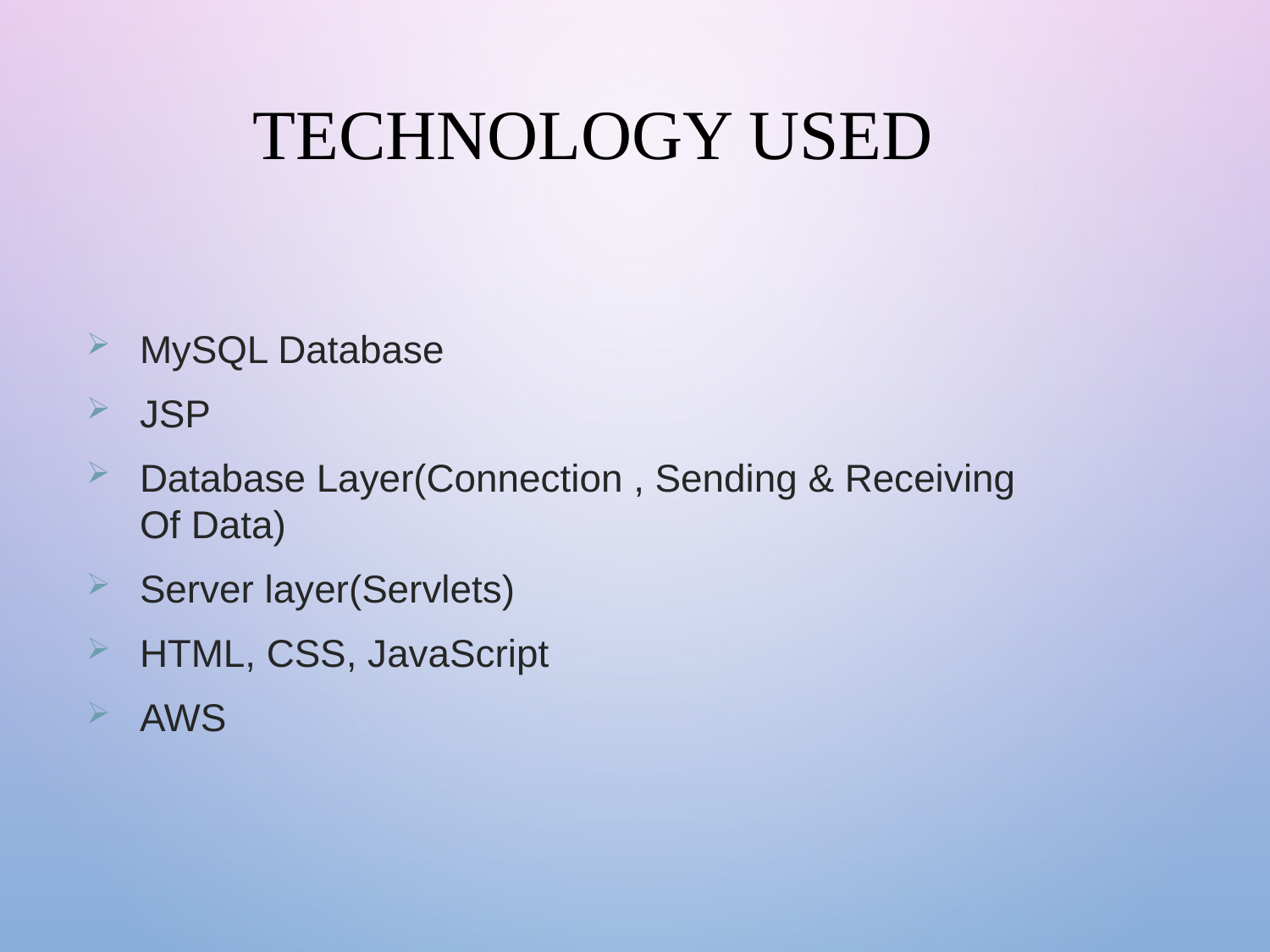

# Technology used
MySQL Database
JSP
Database Layer(Connection , Sending & Receiving Of Data)
Server layer(Servlets)
HTML, CSS, JavaScript
AWS